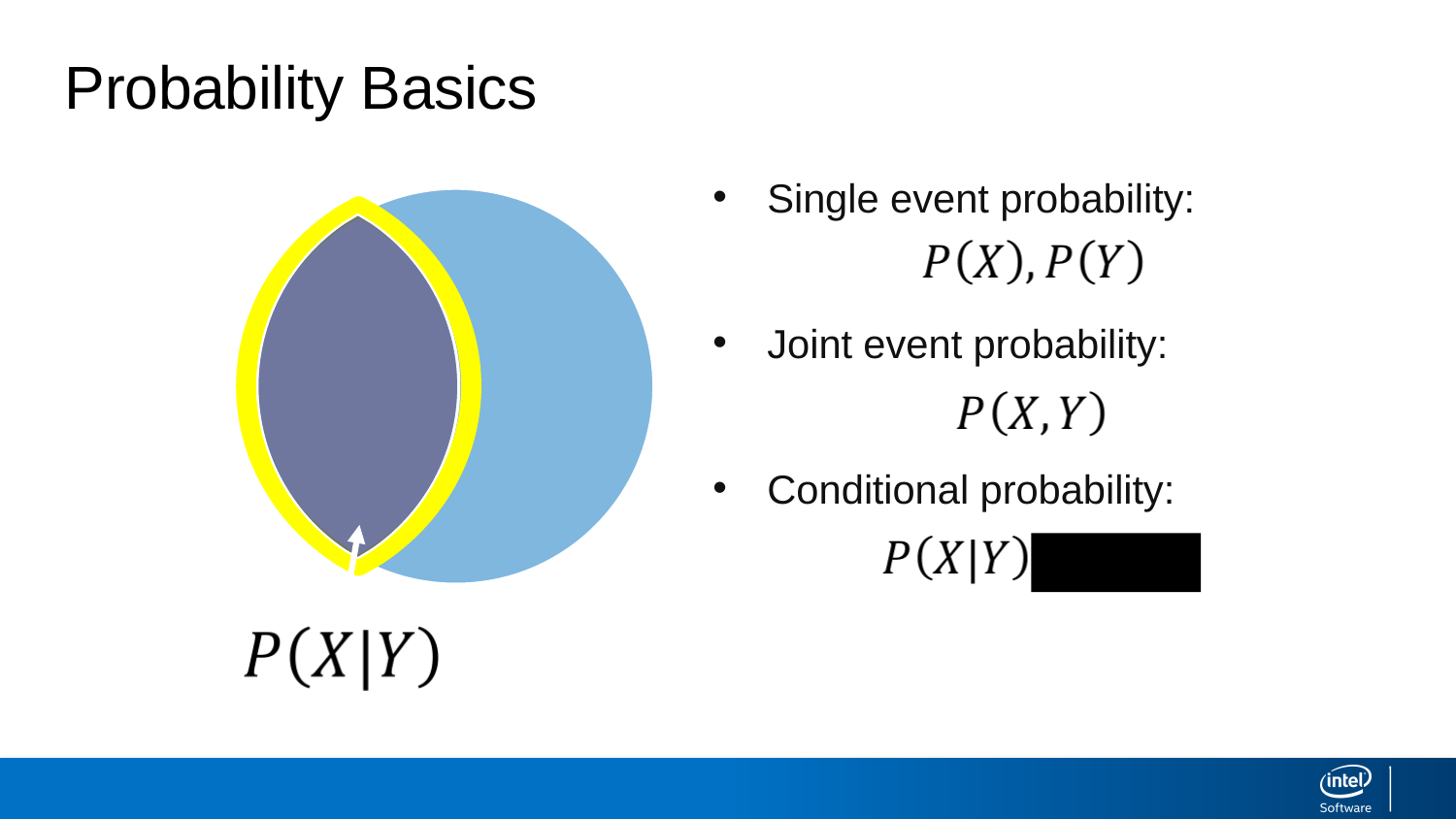

Probability Basics
Single event probability:

Joint event probability:

Conditional probability: